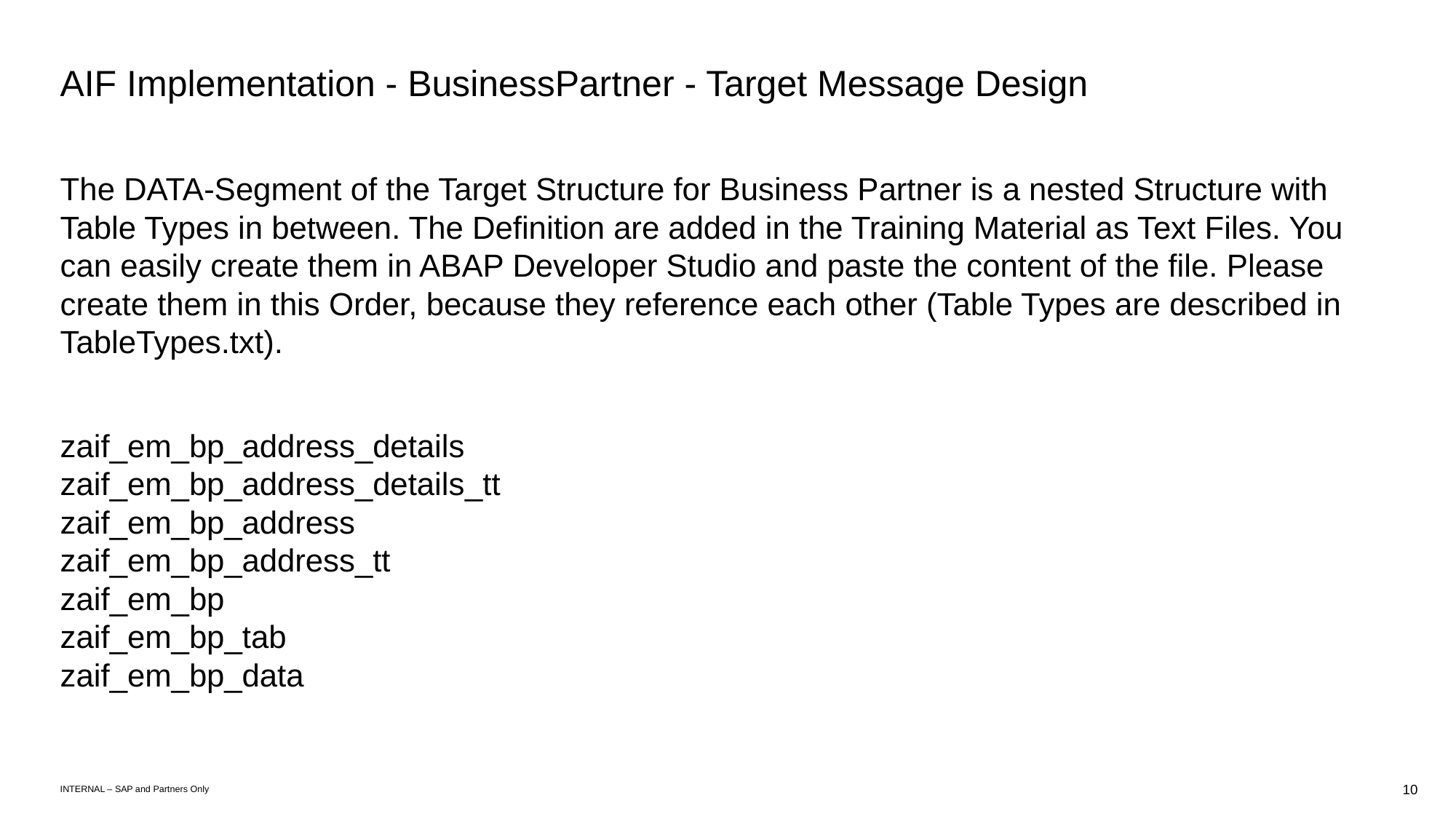

# AIF Implementation - BusinessPartner - Target Message Design
The DATA-Segment of the Target Structure for Business Partner is a nested Structure with Table Types in between. The Definition are added in the Training Material as Text Files. You can easily create them in ABAP Developer Studio and paste the content of the file. Please create them in this Order, because they reference each other (Table Types are described in TableTypes.txt).

zaif_em_bp_address_details
zaif_em_bp_address_details_tt
zaif_em_bp_address
zaif_em_bp_address_tt
zaif_em_bp
zaif_em_bp_tab
zaif_em_bp_data